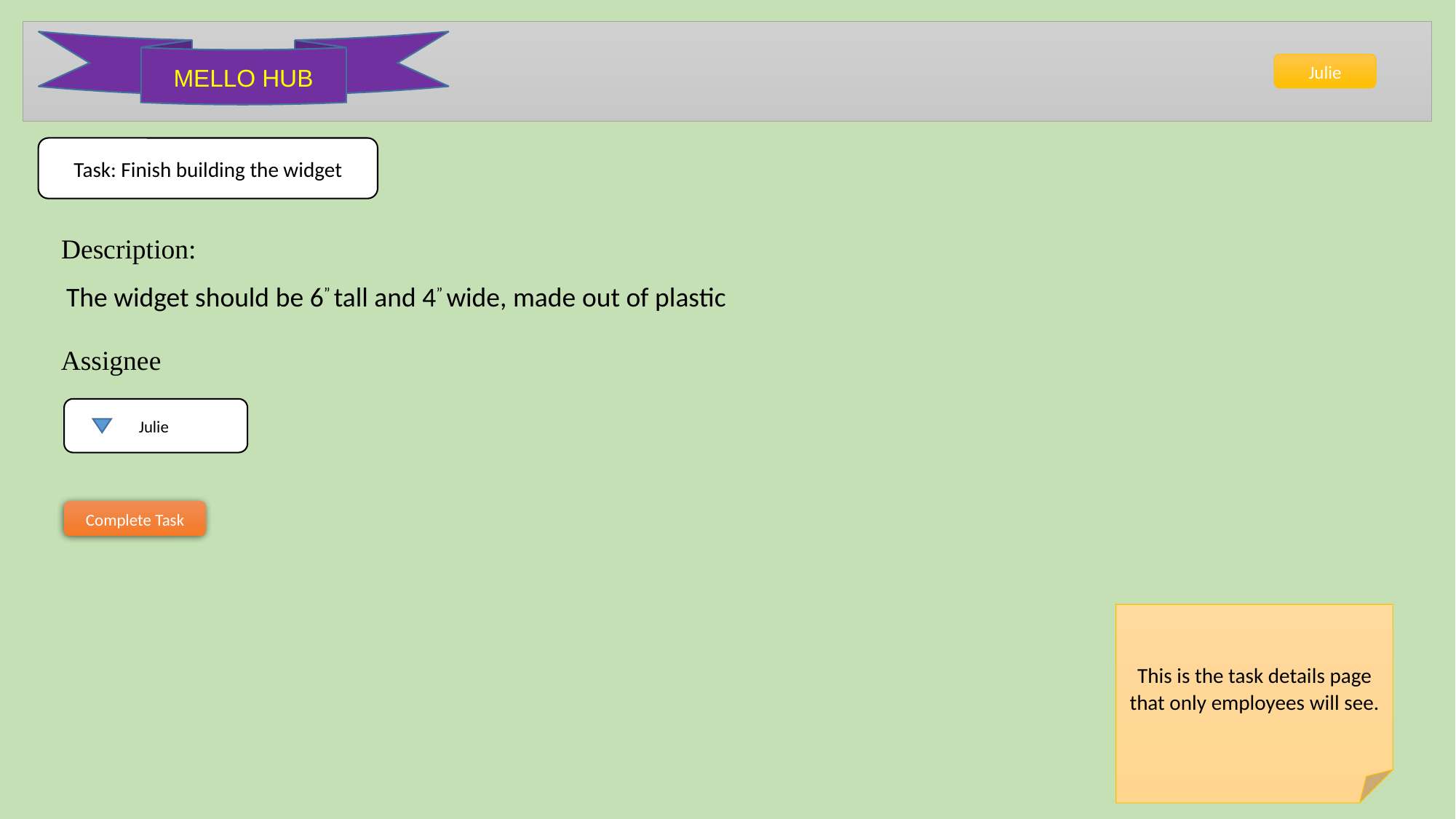

MELLO HUB
Julie
Task: Finish building the widget
Description:
The widget should be 6” tall and 4” wide, made out of plastic
Assignee
Julie

Complete Task
This is the task details page that only employees will see.